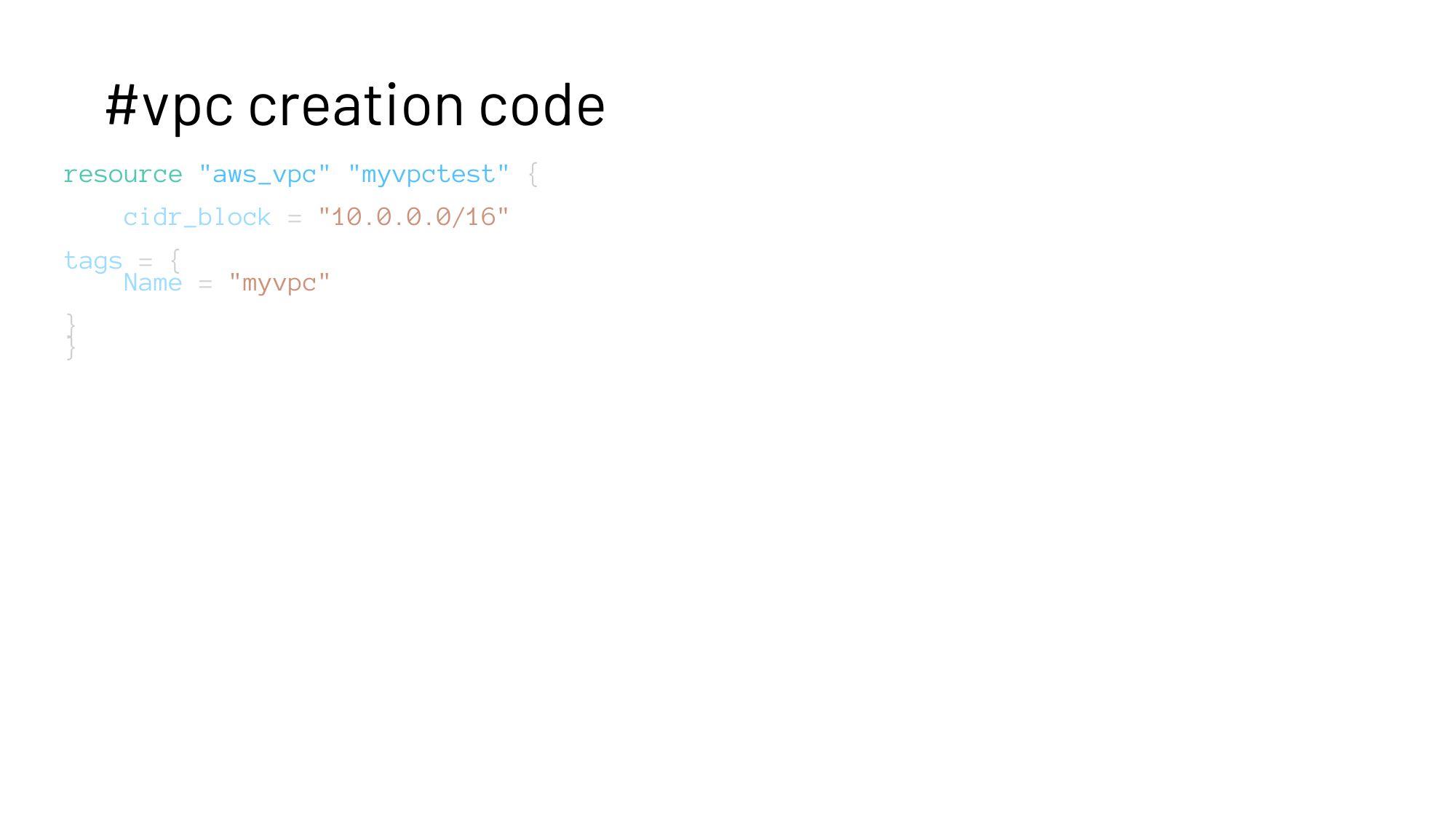

#vpc creation code
resource "aws_vpc" "myvpctest" {

    cidr_block = "10.0.0.0/16"
tags = {
    Name = "myvpc"
}
}